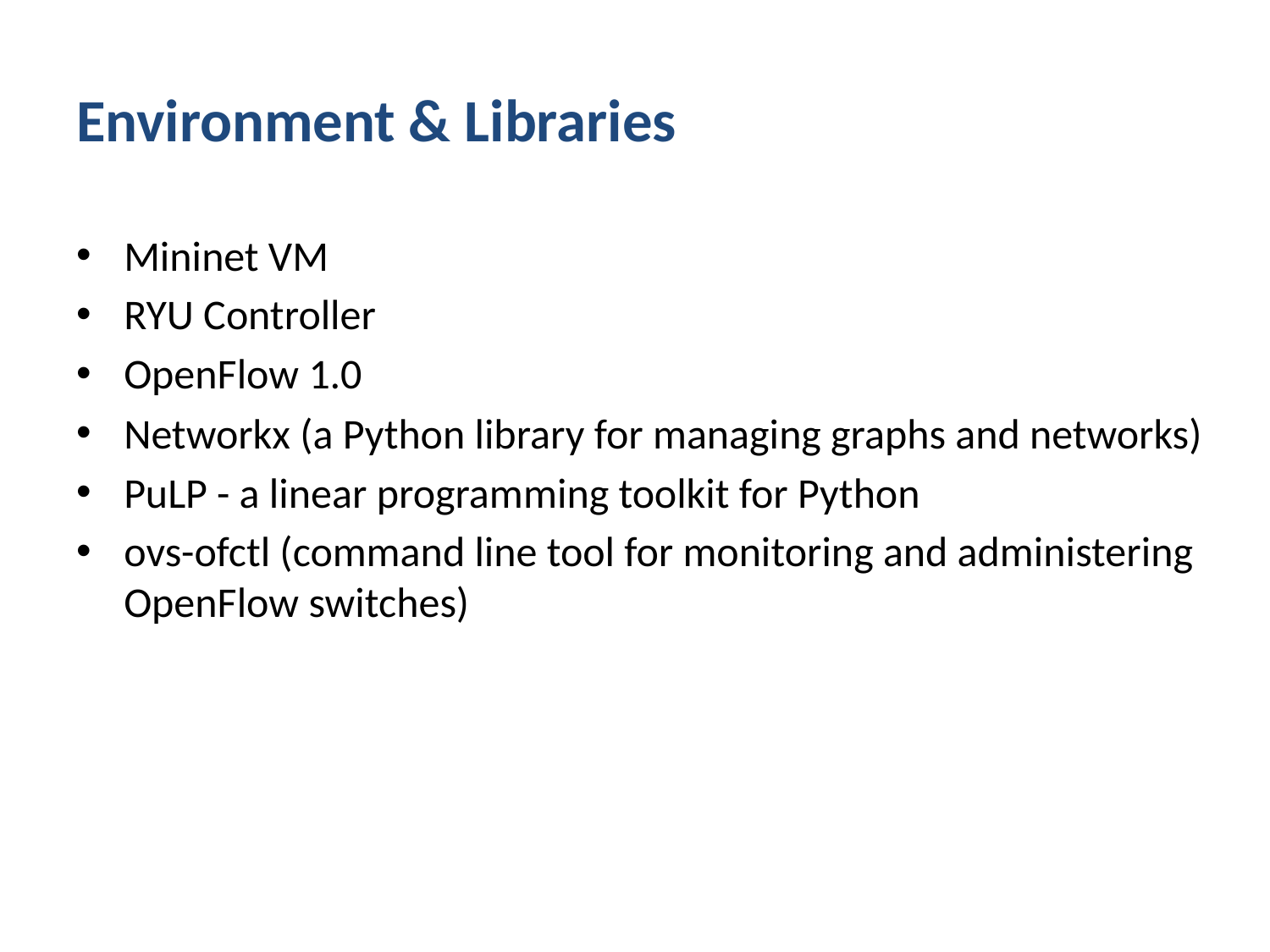

# Environment & Libraries
Mininet VM
RYU Controller
OpenFlow 1.0
Networkx (a Python library for managing graphs and networks)
PuLP - a linear programming toolkit for Python
ovs-ofctl (command line tool for monitoring and administering OpenFlow switches)